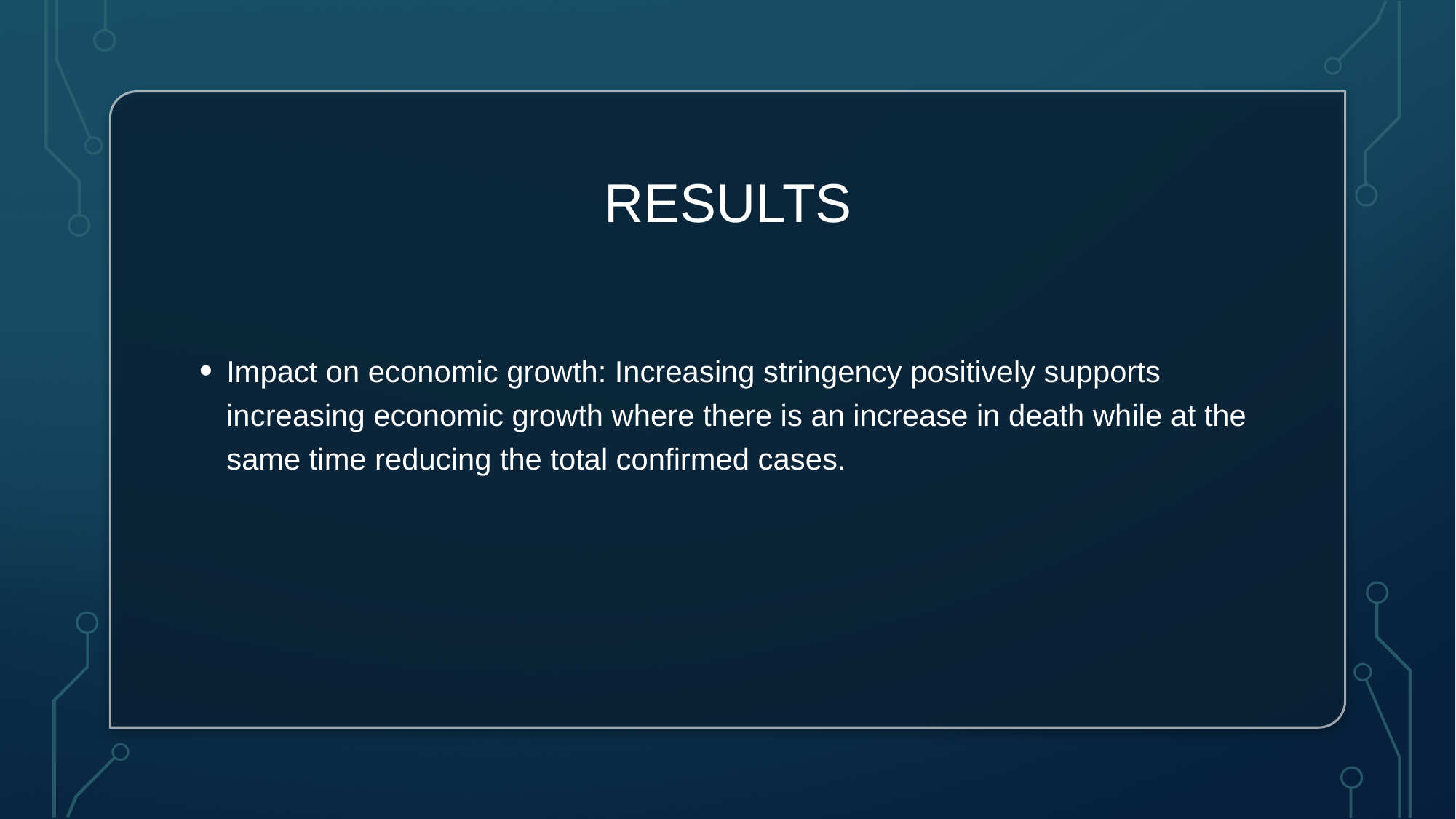

# results
Impact on economic growth: Increasing stringency positively supports increasing economic growth where there is an increase in death while at the same time reducing the total confirmed cases.